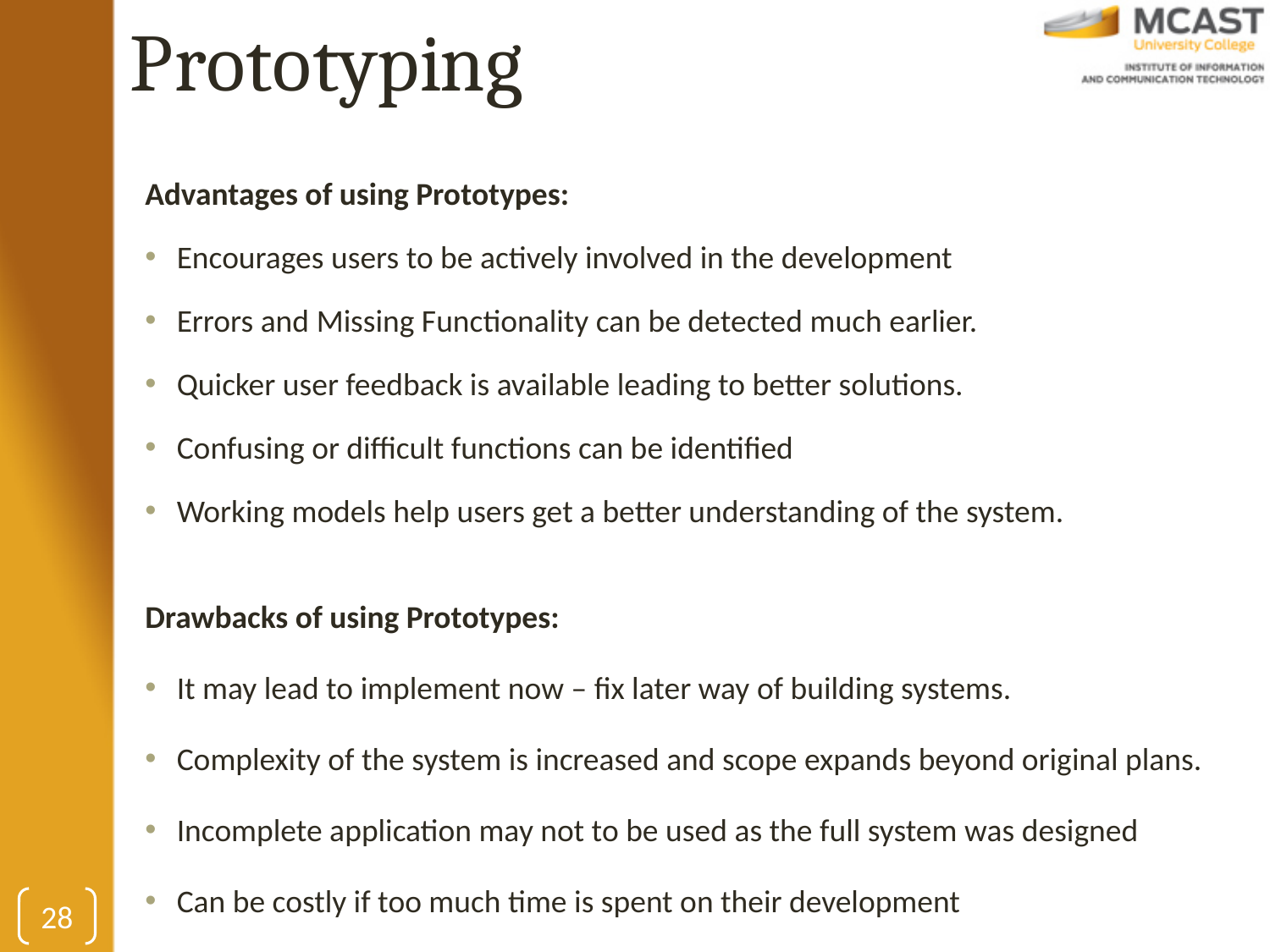

# Prototyping
Advantages of using Prototypes:
Encourages users to be actively involved in the development
Errors and Missing Functionality can be detected much earlier.
Quicker user feedback is available leading to better solutions.
Confusing or difficult functions can be identified
Working models help users get a better understanding of the system.

Drawbacks of using Prototypes:
It may lead to implement now – fix later way of building systems.
Complexity of the system is increased and scope expands beyond original plans.
Incomplete application may not to be used as the full system was designed
Can be costly if too much time is spent on their development
28